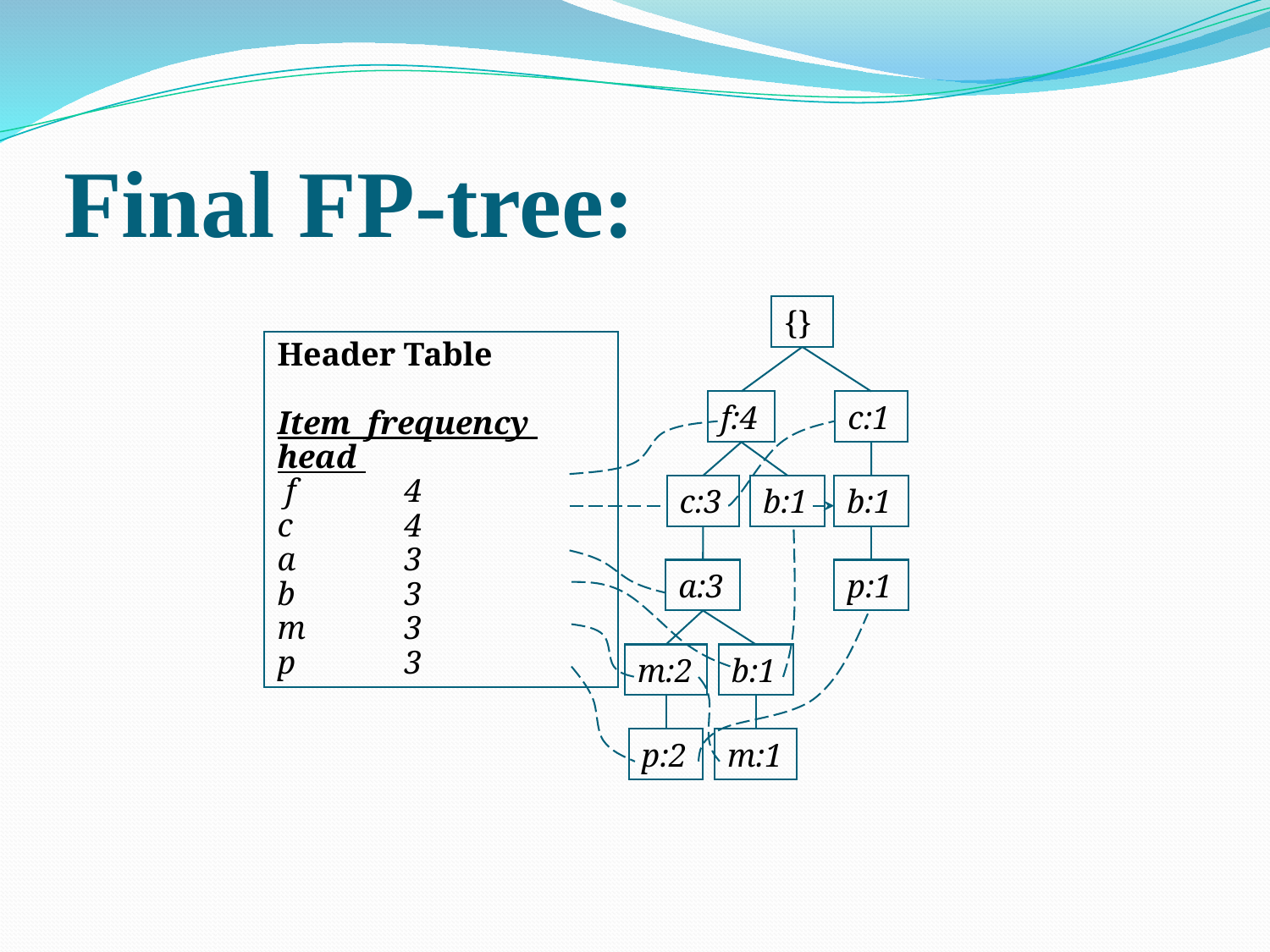

# Final FP-tree:
{}
Header Table

Item  frequency  head
 f	4
c	4
a	3
b	3
m	3
p	3
f:4
c:1

c:3
b:1
b:1

a:3
p:1

m:2
b:1

p:2
m:1